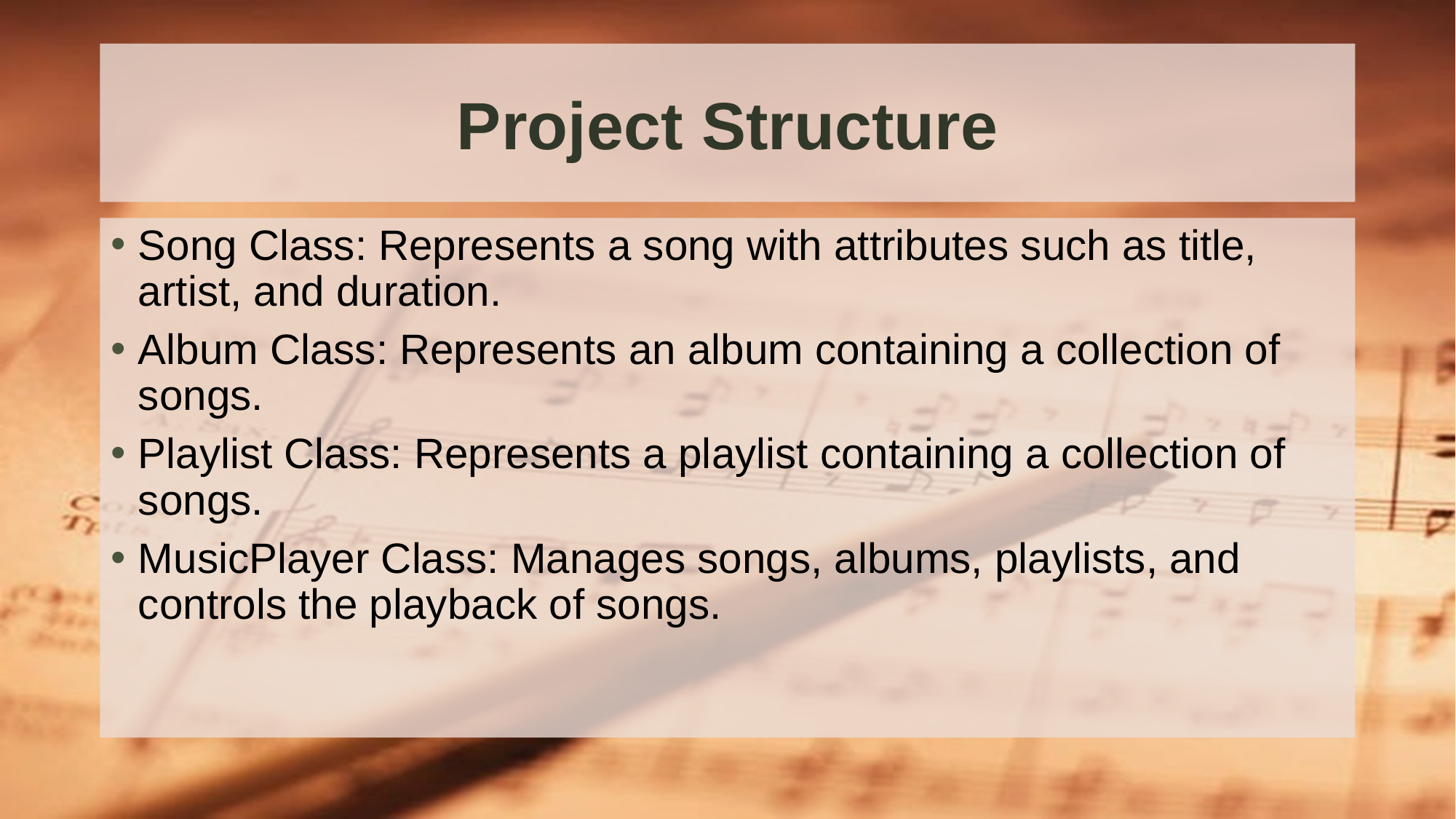

# Project Structure
Song Class: Represents a song with attributes such as title, artist, and duration.
Album Class: Represents an album containing a collection of songs.
Playlist Class: Represents a playlist containing a collection of songs.
MusicPlayer Class: Manages songs, albums, playlists, and controls the playback of songs.